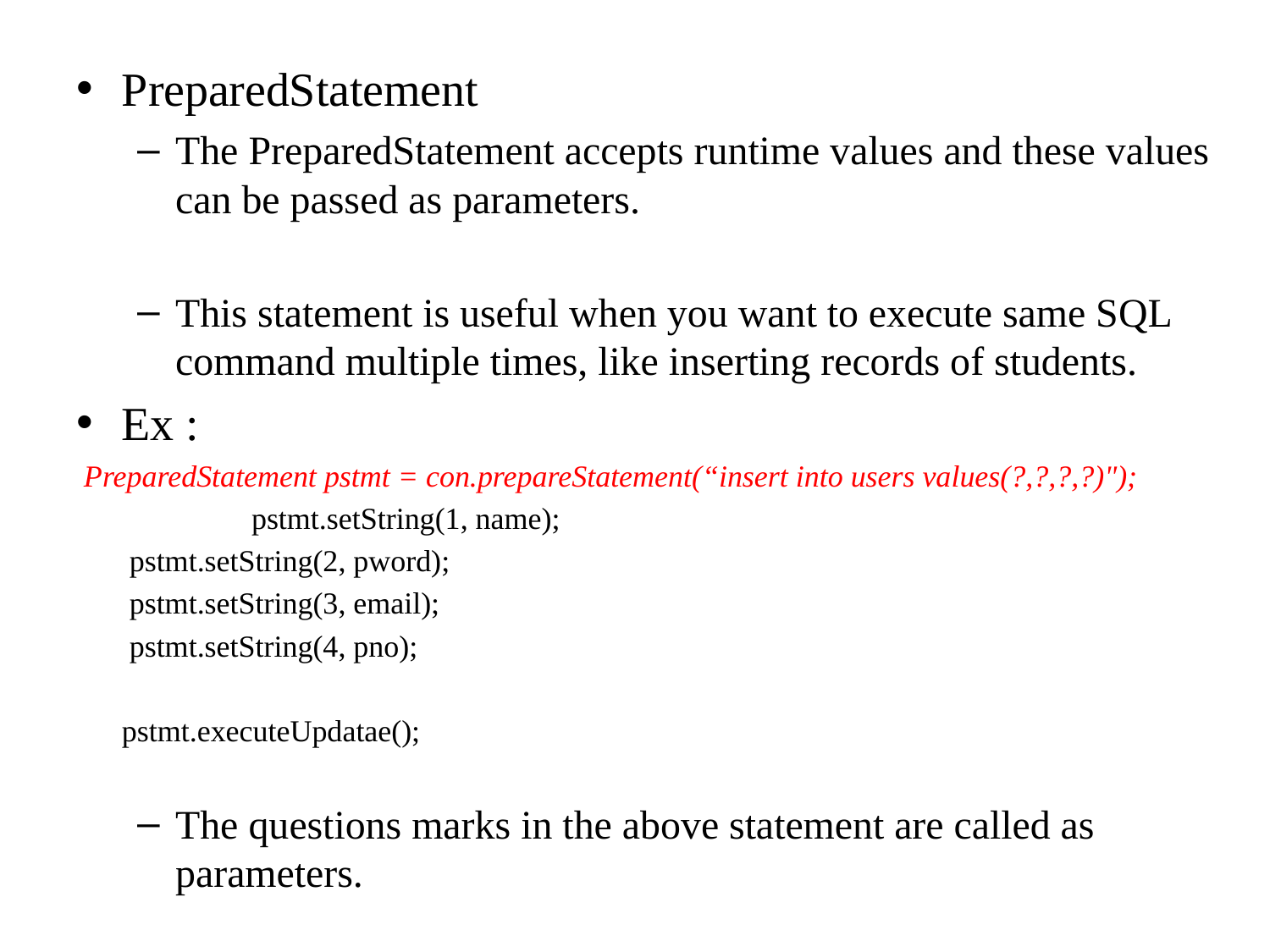

PreparedStatement
The PreparedStatement accepts runtime values and these values can be passed as parameters.

This statement is useful when you want to execute same SQL command multiple times, like inserting records of students.
Ex :
 PreparedStatement pstmt = con.prepareStatement(“insert into users values(?,?,?,?)");
	   	 pstmt.setString(1, name);
		 pstmt.setString(2, pword);
		 pstmt.setString(3, email);
		 pstmt.setString(4, pno);

		pstmt.executeUpdatae();

The questions marks in the above statement are called as parameters.